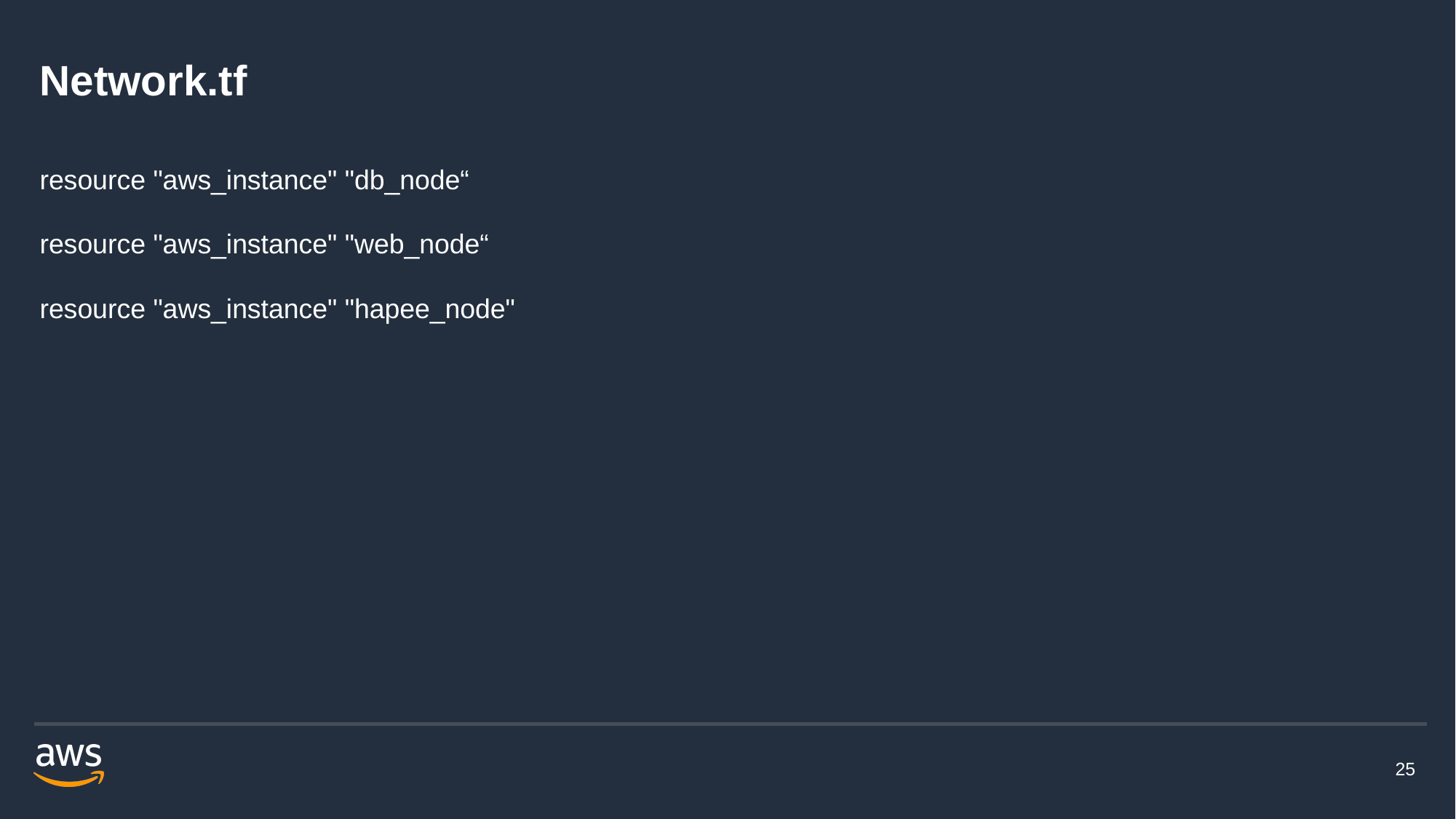

# Network.tf
resource "aws_instance" "db_node“
resource "aws_instance" "web_node“
resource "aws_instance" "hapee_node"
25